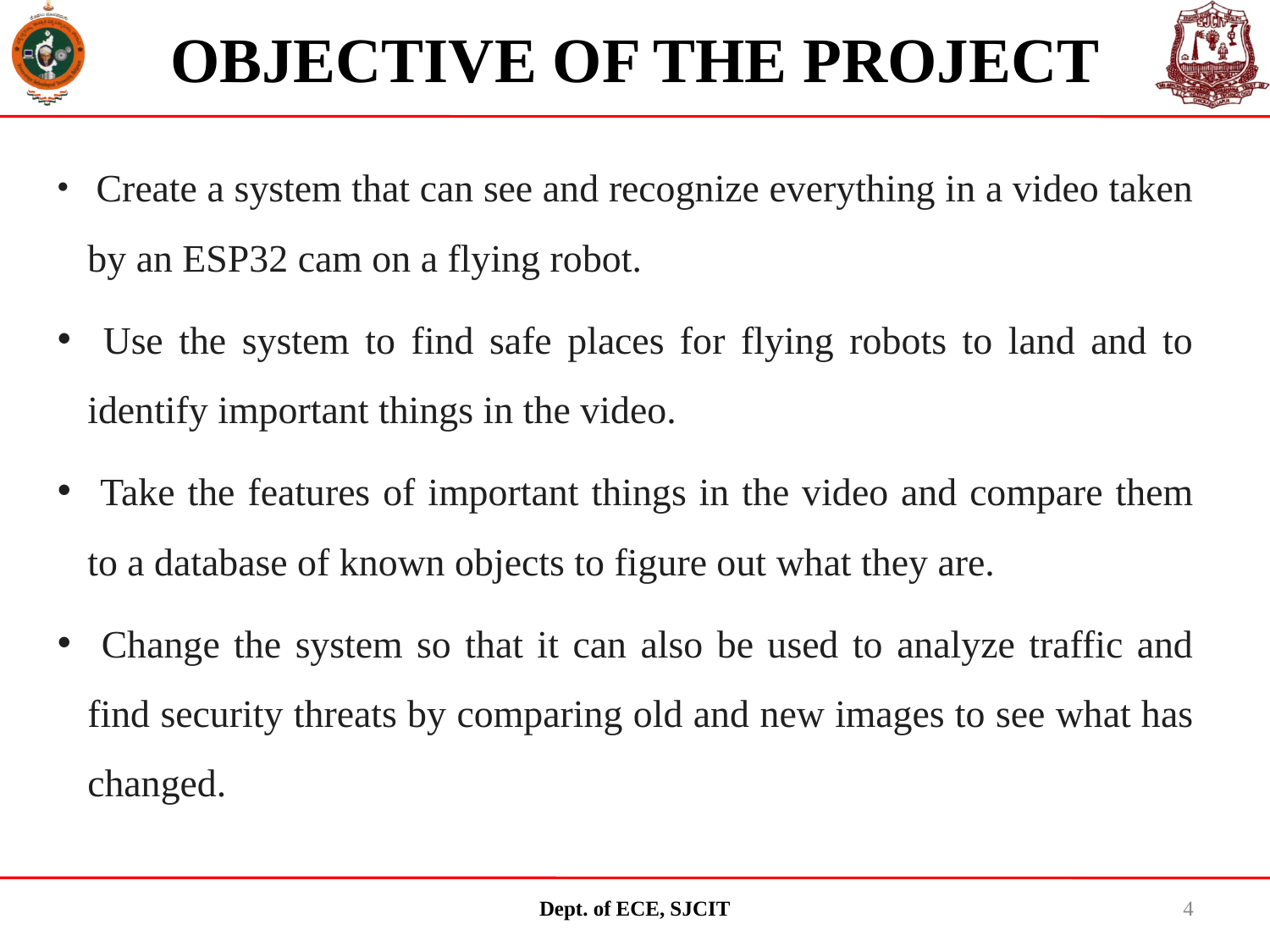

# OBJECTIVE OF THE PROJECT
 Create a system that can see and recognize everything in a video taken by an ESP32 cam on a flying robot.
 Use the system to find safe places for flying robots to land and to identify important things in the video.
 Take the features of important things in the video and compare them to a database of known objects to figure out what they are.
 Change the system so that it can also be used to analyze traffic and find security threats by comparing old and new images to see what has changed.

Dept. of ECE, SJCIT
4